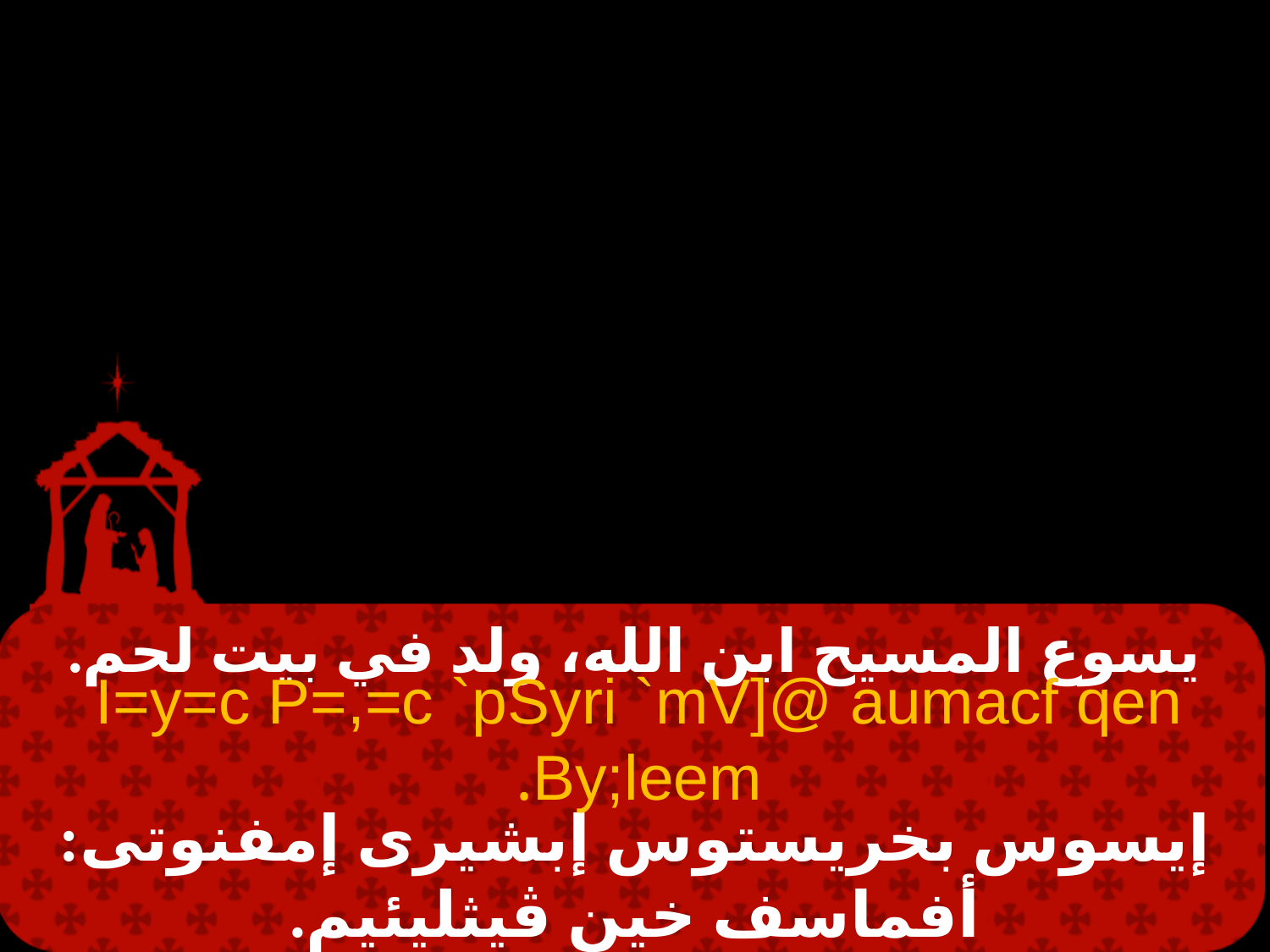

# يسوع المسيح ابن الله، ولد في بيت لحم.
I=y=c P=,=c `pSyri `mV]@ aumacf qen By;leem.
إيسوس بخريستوس إبشيرى إمفنوتى: أفماسف خين ڤيثليئيم.